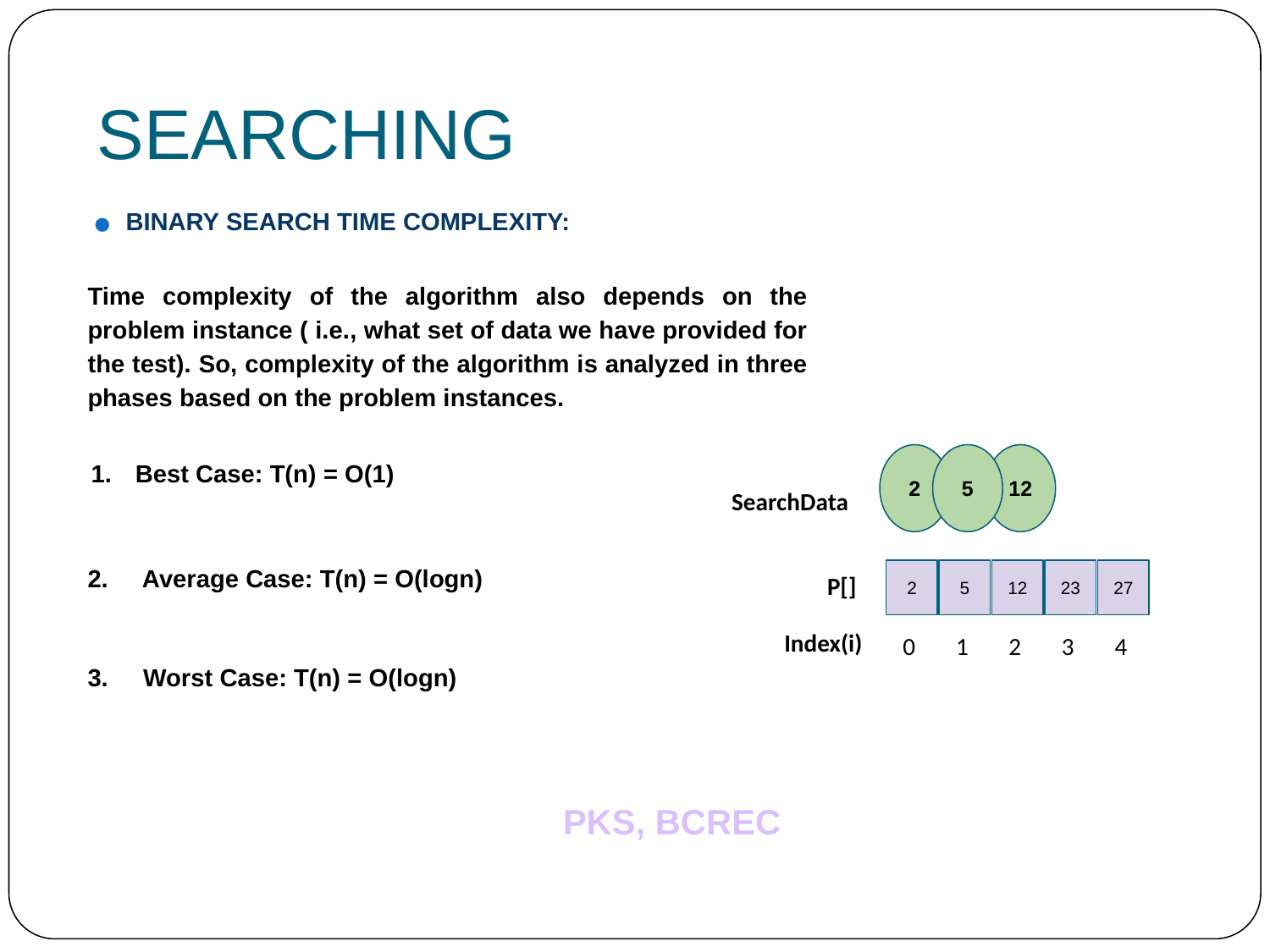

# SEARCHING
BINARY SEARCH TIME COMPLEXITY:

Time complexity of the algorithm also depends on the problem instance ( i.e., what set of data we have provided for the test). So, complexity of the algorithm is analyzed in three phases based on the problem instances.
Best Case: T(n) = O(1)
2
5
12
SearchData
2.     Average Case: T(n) = O(logn)
P[]
2
5
12
23
27
Index(i)
0
1
2
3
4
3.     Worst Case: T(n) = O(logn)